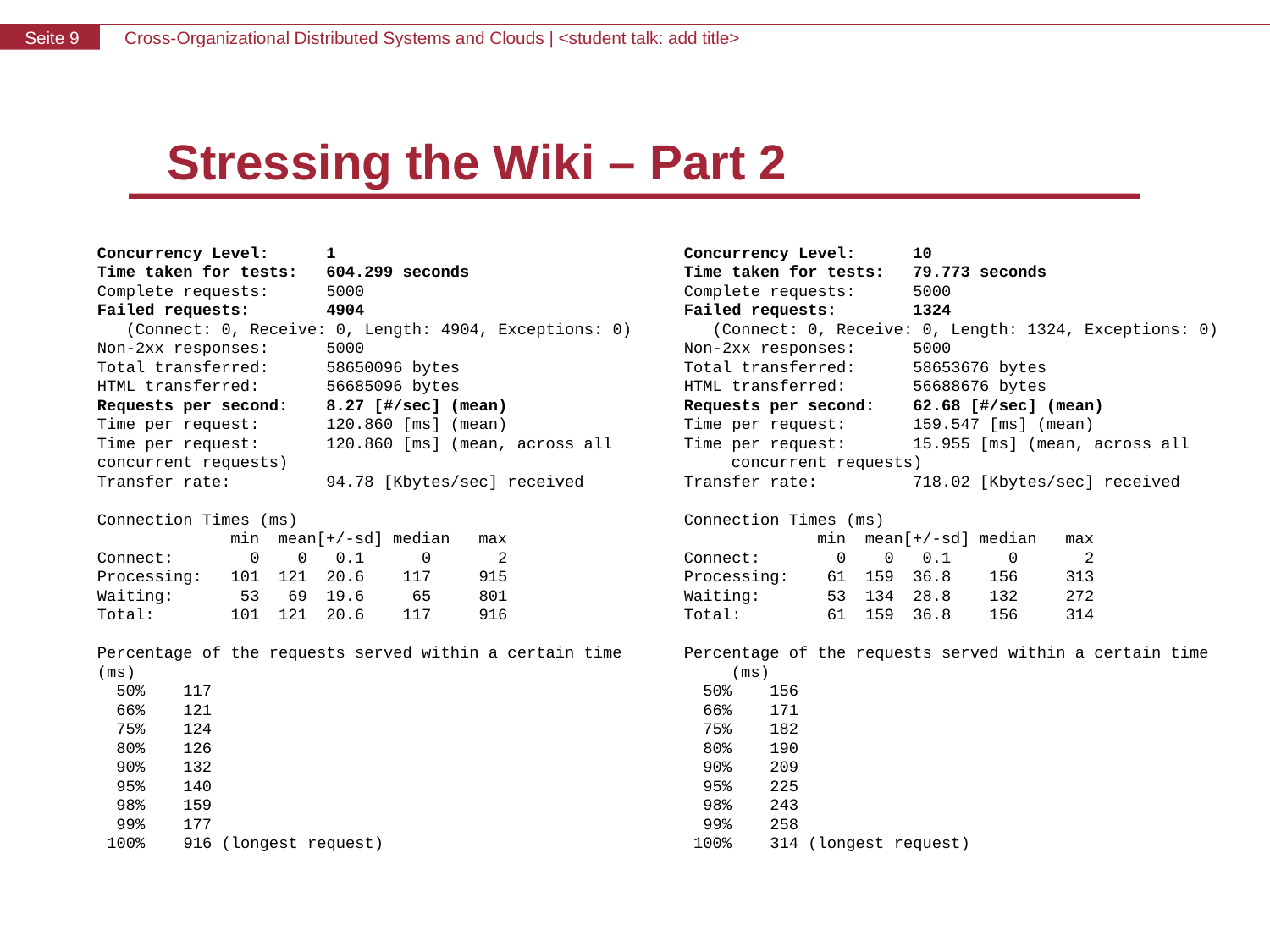

Stressing the Wiki – Part 2
Concurrency Level:      1
Time taken for tests:   604.299 seconds
Complete requests:      5000
Failed requests:        4904
   (Connect: 0, Receive: 0, Length: 4904, Exceptions: 0)
Non-2xx responses:      5000
Total transferred:      58650096 bytes
HTML transferred:       56685096 bytes
Requests per second:    8.27 [#/sec] (mean)
Time per request:       120.860 [ms] (mean)
Time per request:       120.860 [ms] (mean, across all concurrent requests)
Transfer rate:          94.78 [Kbytes/sec] received

Connection Times (ms)
              min  mean[+/-sd] median   max
Connect:        0    0   0.1      0       2
Processing:   101  121  20.6    117     915
Waiting:       53   69  19.6     65     801
Total:        101  121  20.6    117     916

Percentage of the requests served within a certain time (ms)
  50%    117
  66%    121
  75%    124
  80%    126
  90%    132
  95%    140
  98%    159
  99%    177
 100%    916 (longest request)
Concurrency Level:      10
Time taken for tests:   79.773 seconds
Complete requests:      5000
Failed requests:        1324
   (Connect: 0, Receive: 0, Length: 1324, Exceptions: 0)
Non-2xx responses:      5000
Total transferred:      58653676 bytes
HTML transferred:       56688676 bytes
Requests per second:    62.68 [#/sec] (mean)
Time per request:       159.547 [ms] (mean)
Time per request:       15.955 [ms] (mean, across all concurrent requests)
Transfer rate:          718.02 [Kbytes/sec] received

Connection Times (ms)
              min  mean[+/-sd] median   max
Connect:        0    0   0.1      0       2
Processing:    61  159  36.8    156     313
Waiting:       53  134  28.8    132     272
Total:         61  159  36.8    156     314

Percentage of the requests served within a certain time (ms)
  50%    156
  66%    171
  75%    182
  80%    190
  90%    209
  95%    225
  98%    243
  99%    258
 100%    314 (longest request)